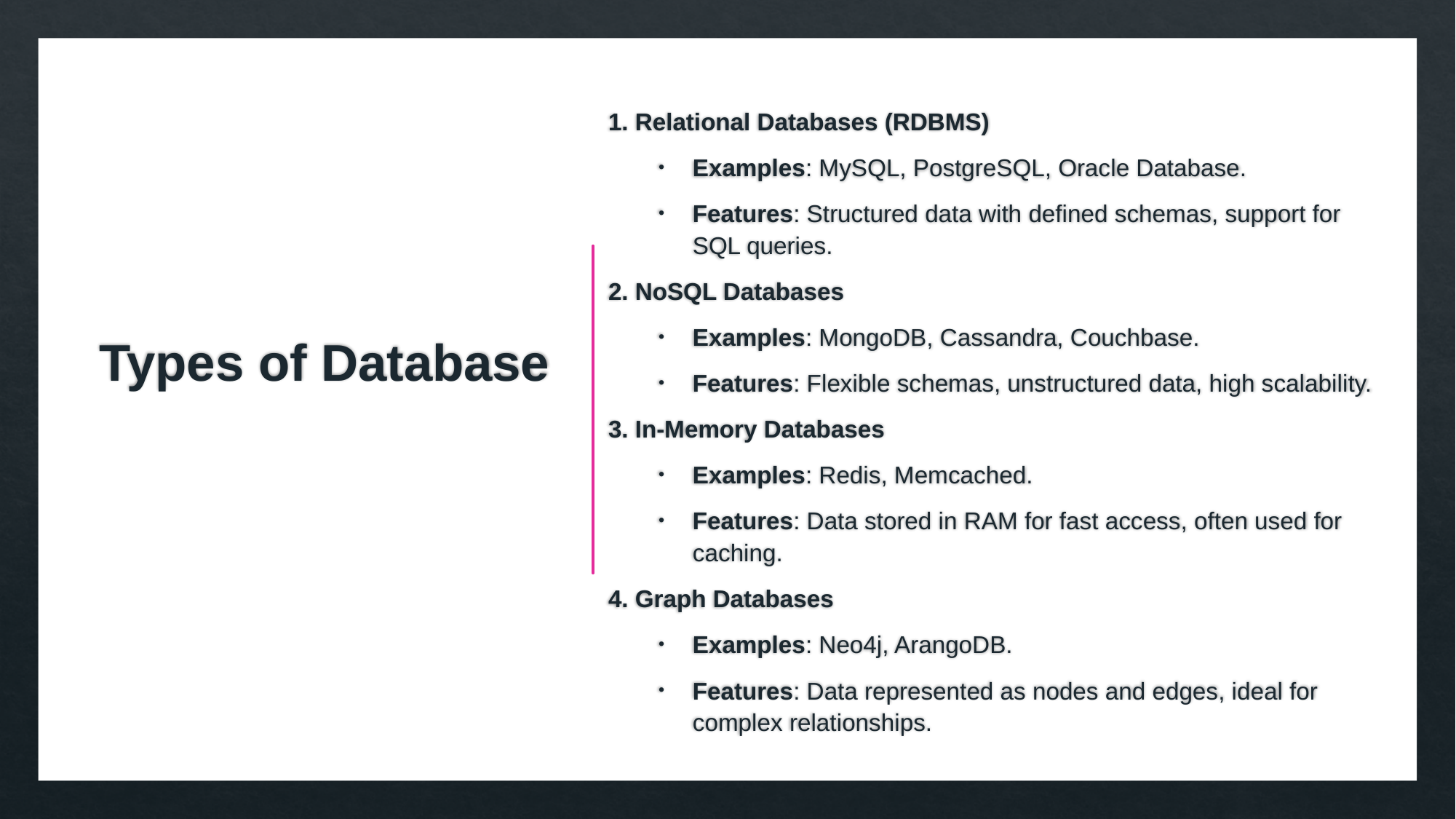

# Types of Database
1. Relational Databases (RDBMS)
Examples: MySQL, PostgreSQL, Oracle Database.
Features: Structured data with defined schemas, support for SQL queries.
2. NoSQL Databases
Examples: MongoDB, Cassandra, Couchbase.
Features: Flexible schemas, unstructured data, high scalability.
3. In-Memory Databases
Examples: Redis, Memcached.
Features: Data stored in RAM for fast access, often used for caching.
4. Graph Databases
Examples: Neo4j, ArangoDB.
Features: Data represented as nodes and edges, ideal for complex relationships.